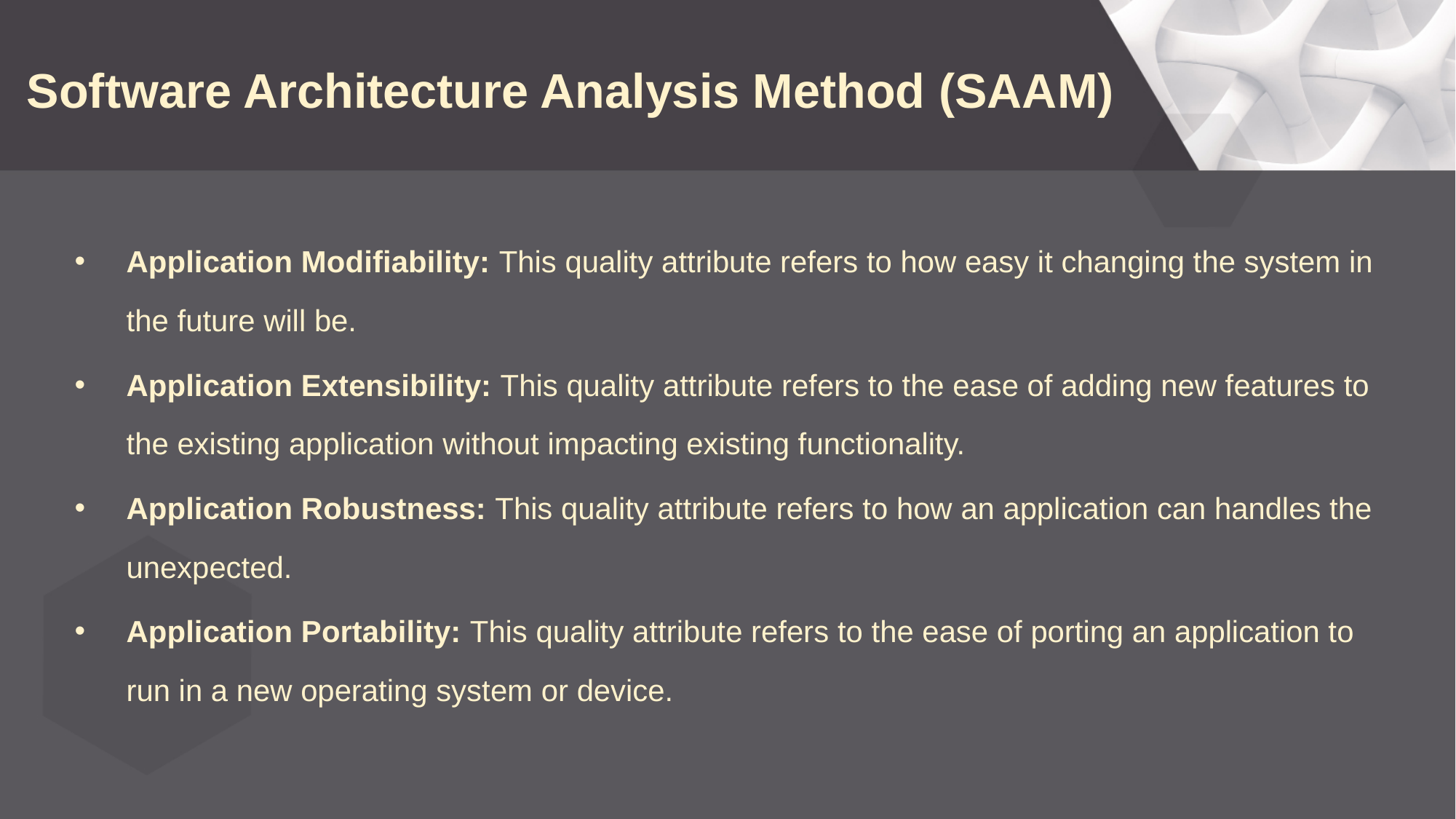

# Software Architecture Analysis Method (SAAM)
Application Modifiability: This quality attribute refers to how easy it changing the system in the future will be.
Application Extensibility: This quality attribute refers to the ease of adding new features to the existing application without impacting existing functionality.
Application Robustness: This quality attribute refers to how an application can handles the unexpected.
Application Portability: This quality attribute refers to the ease of porting an application to run in a new operating system or device.